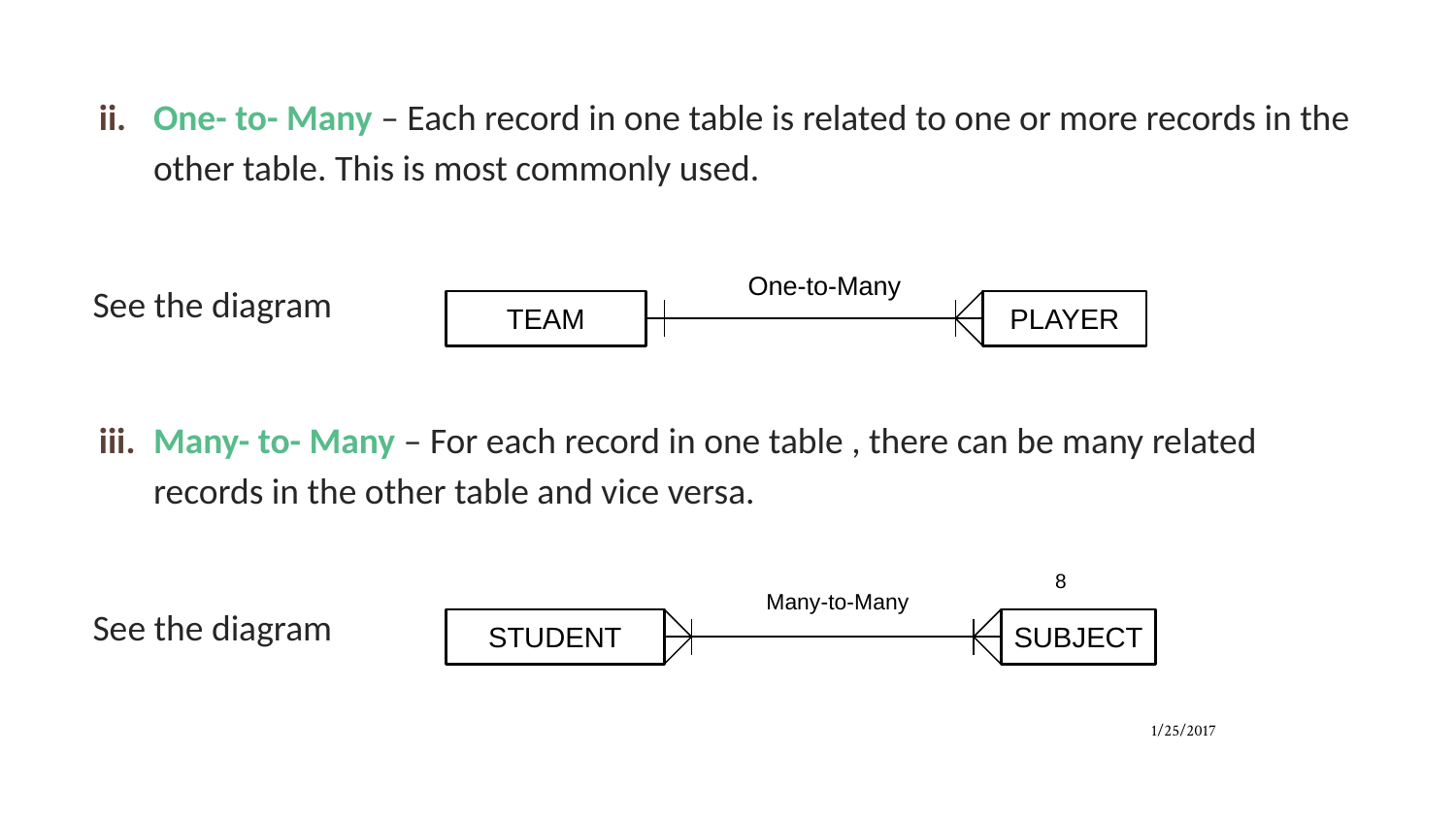

One- to- Many – Each record in one table is related to one or more records in the other table. This is most commonly used.

See the diagram

Many- to- Many – For each record in one table , there can be many related records in the other table and vice versa.

See the diagram

One-to-Many
TEAM
PLAYER
8
Many-to-Many
STUDENT
SUBJECT
1/25/2017